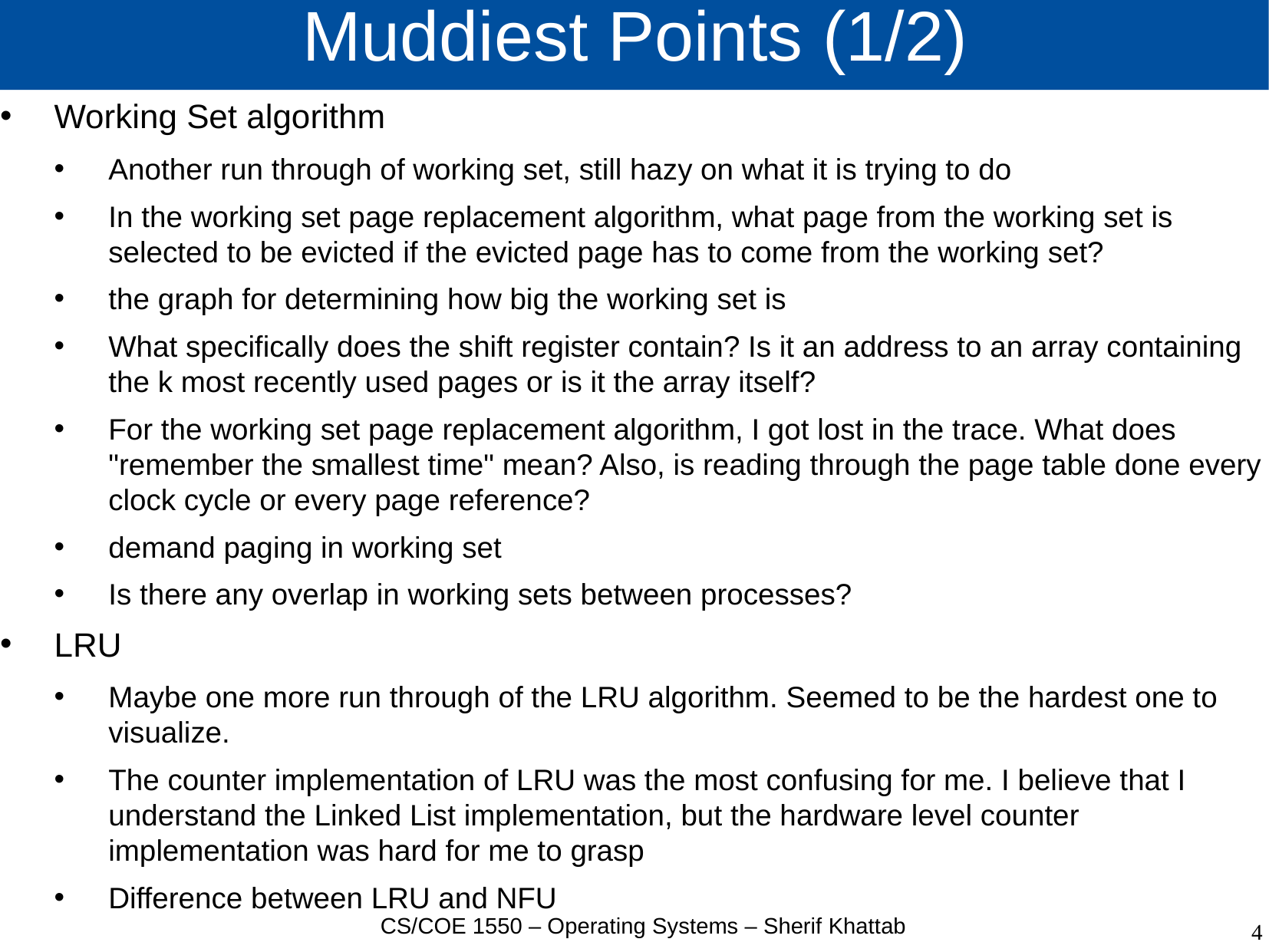

# Muddiest Points (1/2)
Working Set algorithm
Another run through of working set, still hazy on what it is trying to do
In the working set page replacement algorithm, what page from the working set is selected to be evicted if the evicted page has to come from the working set?
the graph for determining how big the working set is
What specifically does the shift register contain? Is it an address to an array containing the k most recently used pages or is it the array itself?
For the working set page replacement algorithm, I got lost in the trace. What does "remember the smallest time" mean? Also, is reading through the page table done every clock cycle or every page reference?
demand paging in working set
Is there any overlap in working sets between processes?
LRU
Maybe one more run through of the LRU algorithm. Seemed to be the hardest one to visualize.
The counter implementation of LRU was the most confusing for me. I believe that I understand the Linked List implementation, but the hardware level counter implementation was hard for me to grasp
Difference between LRU and NFU
CS/COE 1550 – Operating Systems – Sherif Khattab
4